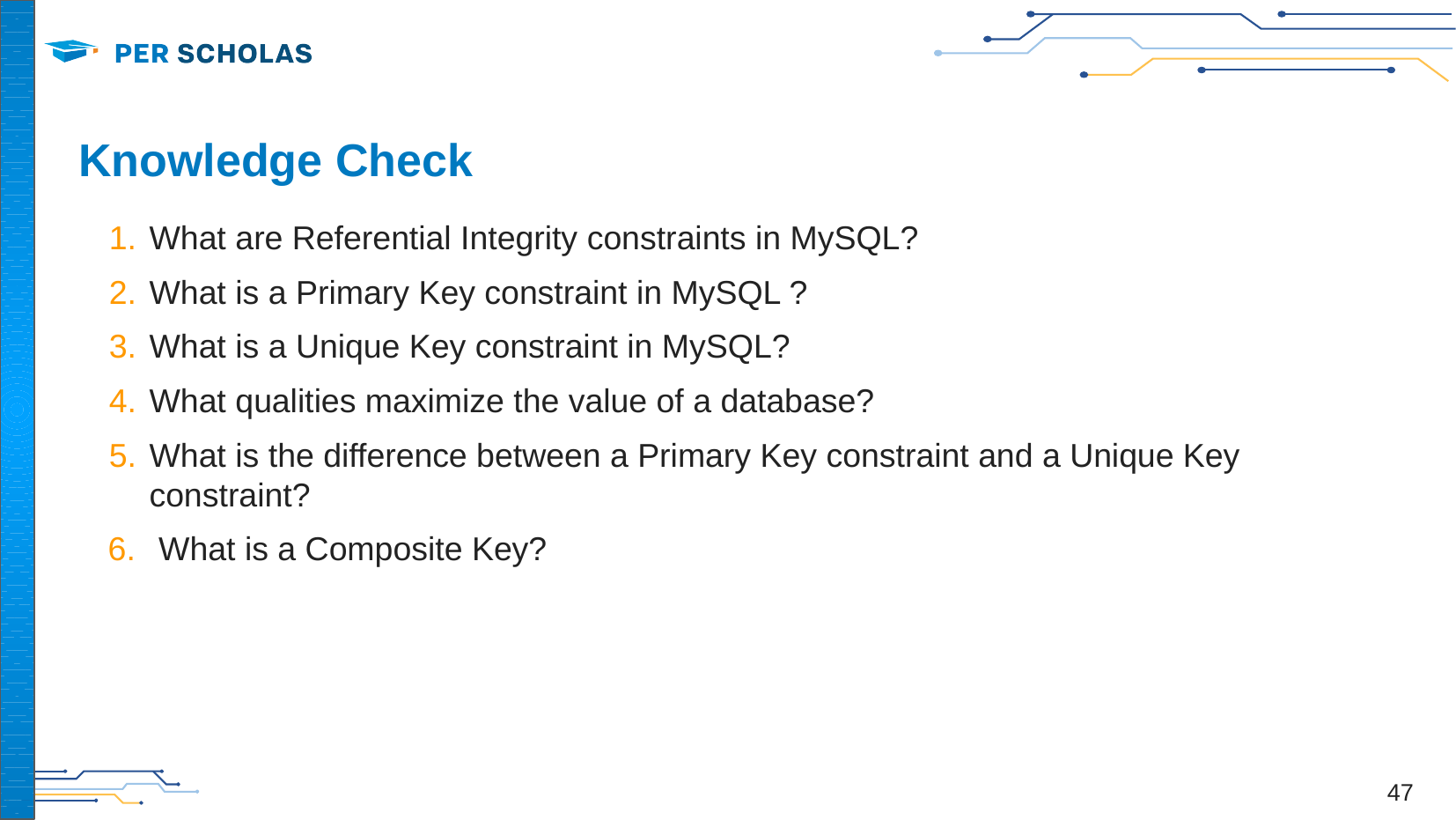

# Knowledge Check
What are Referential Integrity constraints in MySQL?
What is a Primary Key constraint in MySQL ?
What is a Unique Key constraint in MySQL?
What qualities maximize the value of a database?
What is the difference between a Primary Key constraint and a Unique Key constraint?
 What is a Composite Key?

47